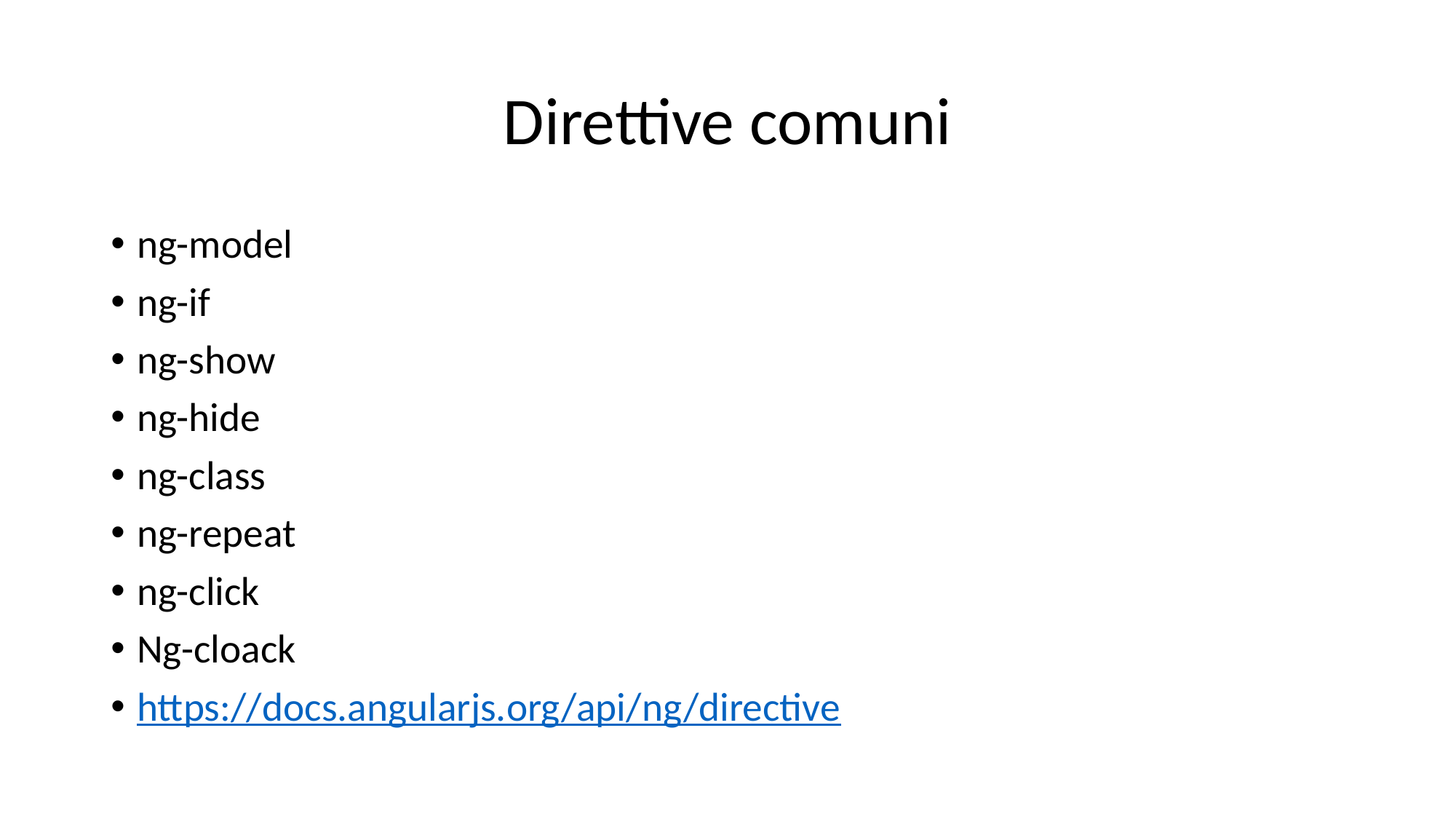

# Direttive comuni
ng-model
ng-if
ng-show
ng-hide
ng-class
ng-repeat
ng-click
Ng-cloack
https://docs.angularjs.org/api/ng/directive